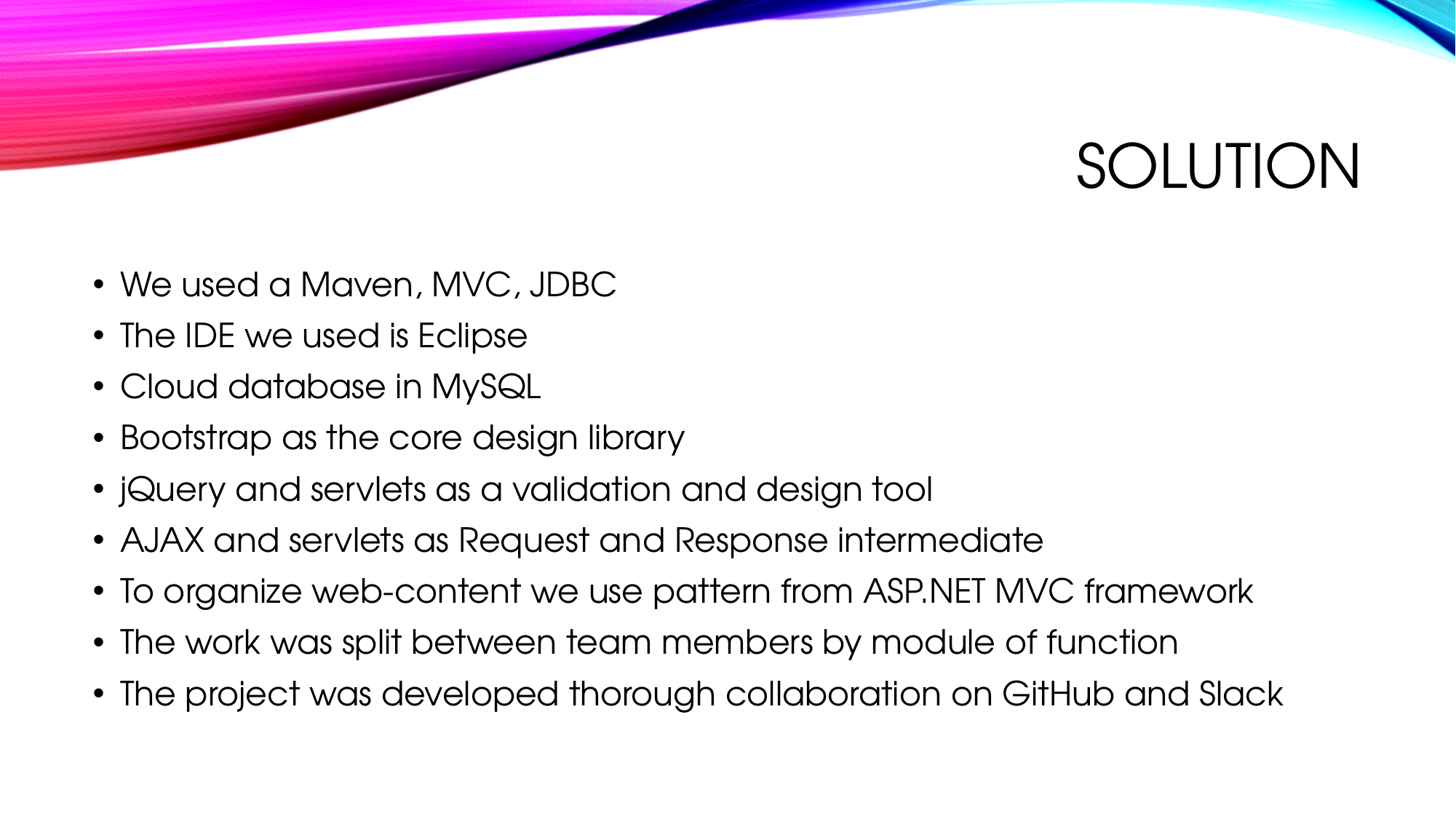

# Solution
We used a Maven, MVC, JDBC
The IDE we used is Eclipse
Cloud database in MySQL
Bootstrap as the core design library
jQuery and servlets as a validation and design tool
AJAX and servlets as Request and Response intermediate
To organize web-content we use pattern from ASP.NET MVC framework
The work was split between team members by module of function
The project was developed thorough collaboration on GitHub and Slack